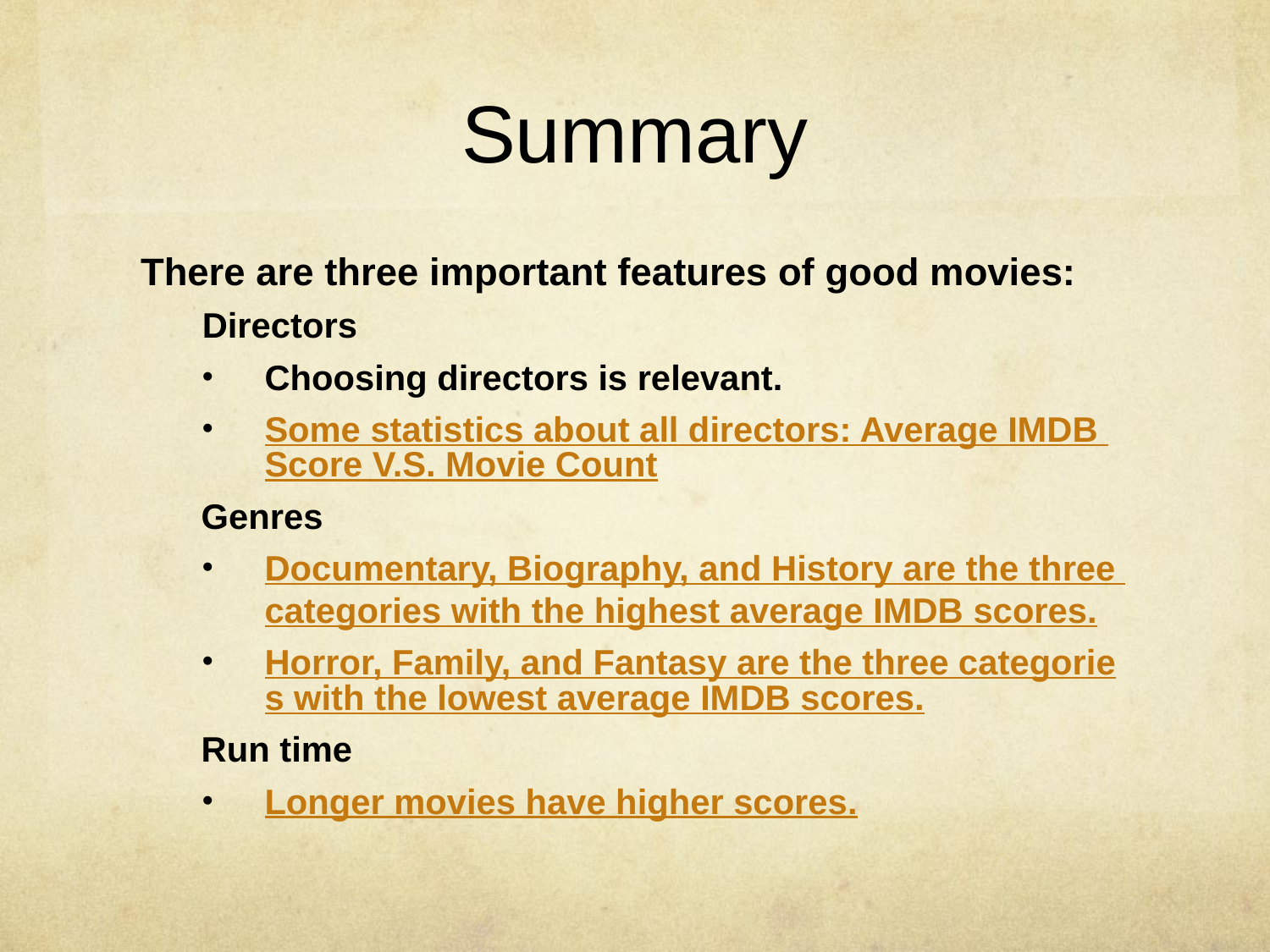

# Summary
There are three important features of good movies:
Directors
Choosing directors is relevant.
Some statistics about all directors: Average IMDB Score V.S. Movie Count
Genres
Documentary, Biography, and History are the three categories with the highest average IMDB scores.
Horror, Family, and Fantasy are the three categories with the lowest average IMDB scores.
Run time
Longer movies have higher scores.